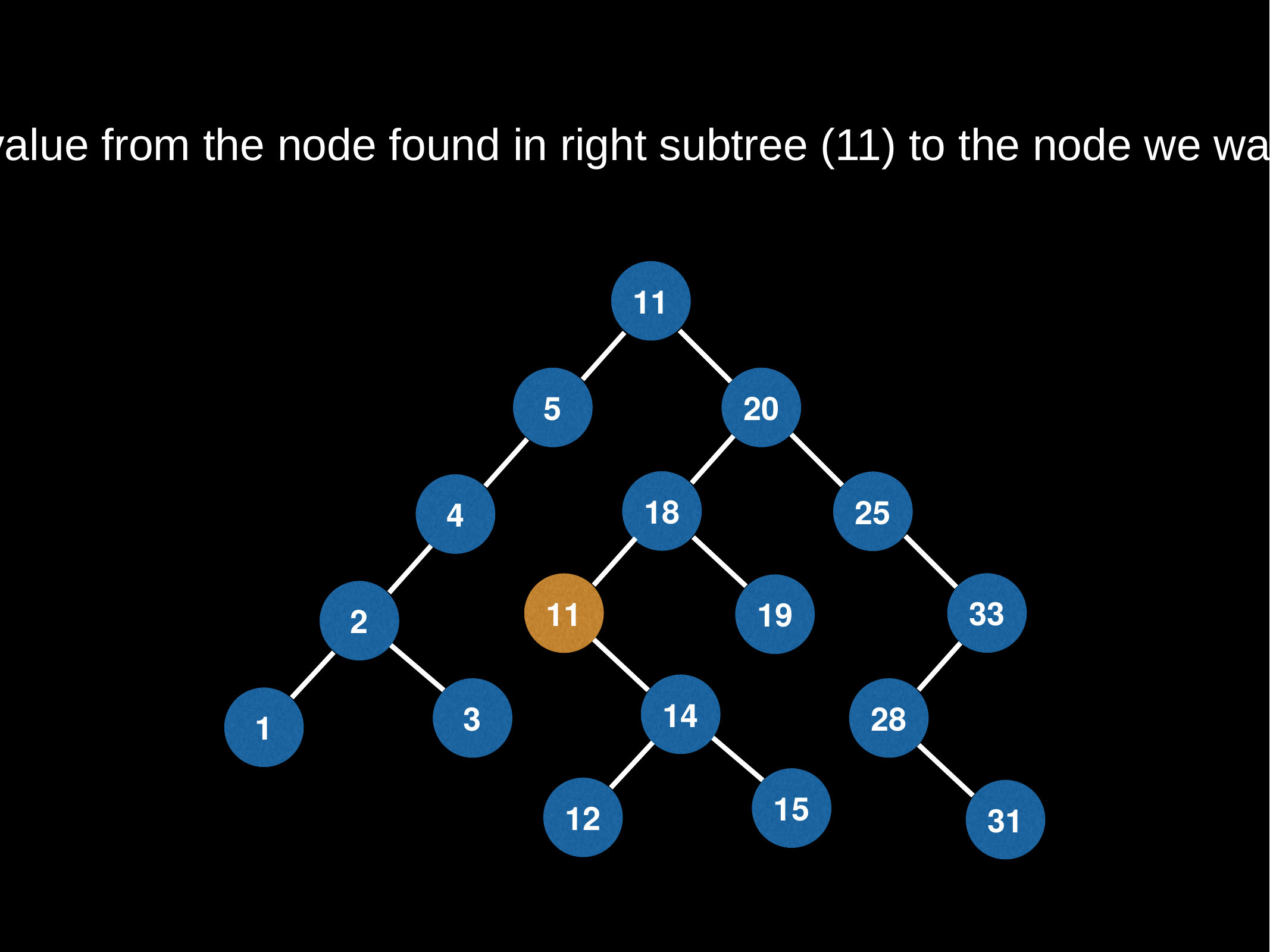

Copy the value from the node found in right subtree (11) to the node we want to remove.
11

5
20

18
25
4

33
11
19
2

14
3
28
1

15
12
31